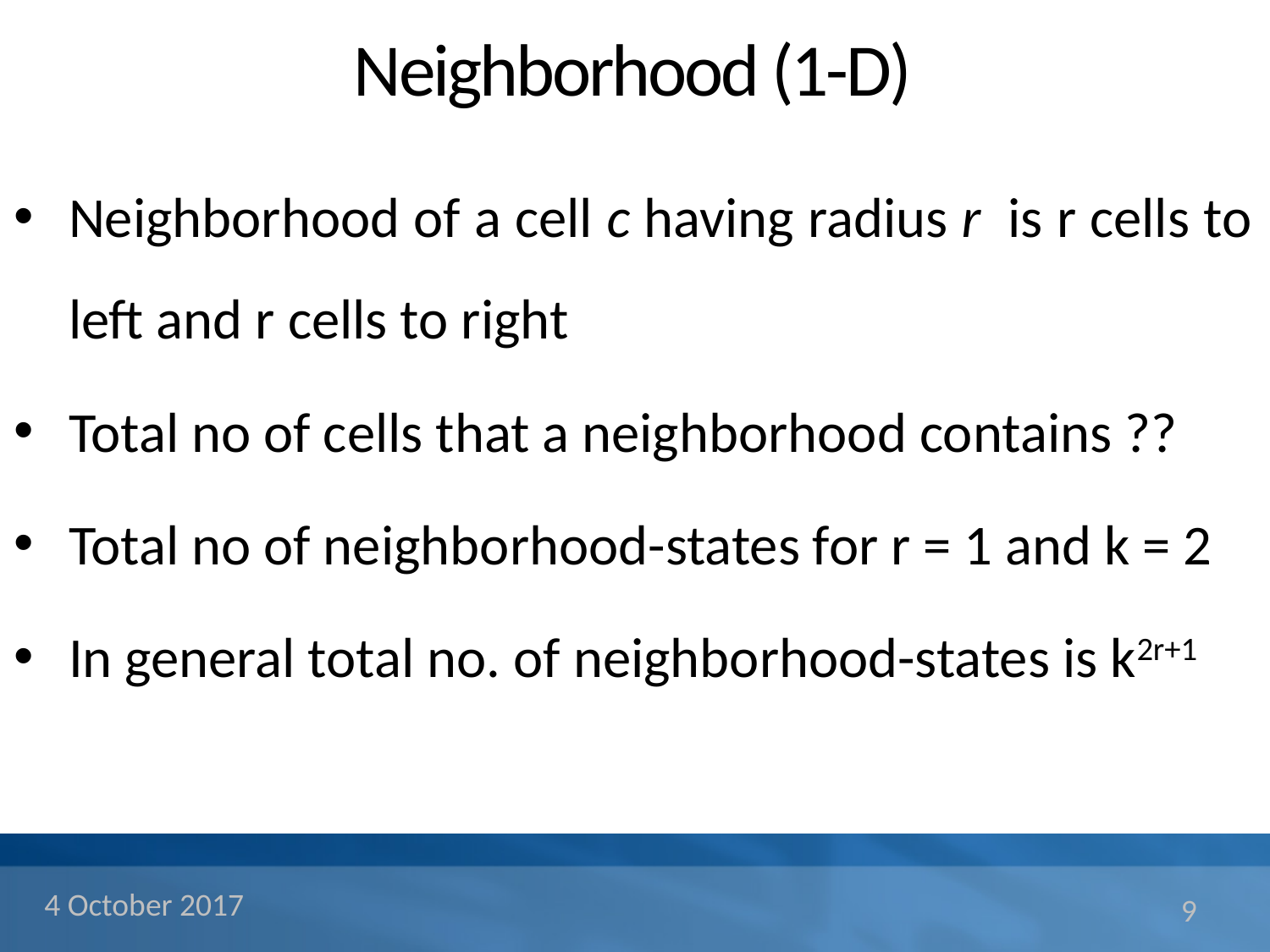

# Neighborhood (1-D)
Neighborhood of a cell c having radius r  is r cells to left and r cells to right
Total no of cells that a neighborhood contains ??
Total no of neighborhood-states for r = 1 and k = 2
In general total no. of neighborhood-states is k2r+1